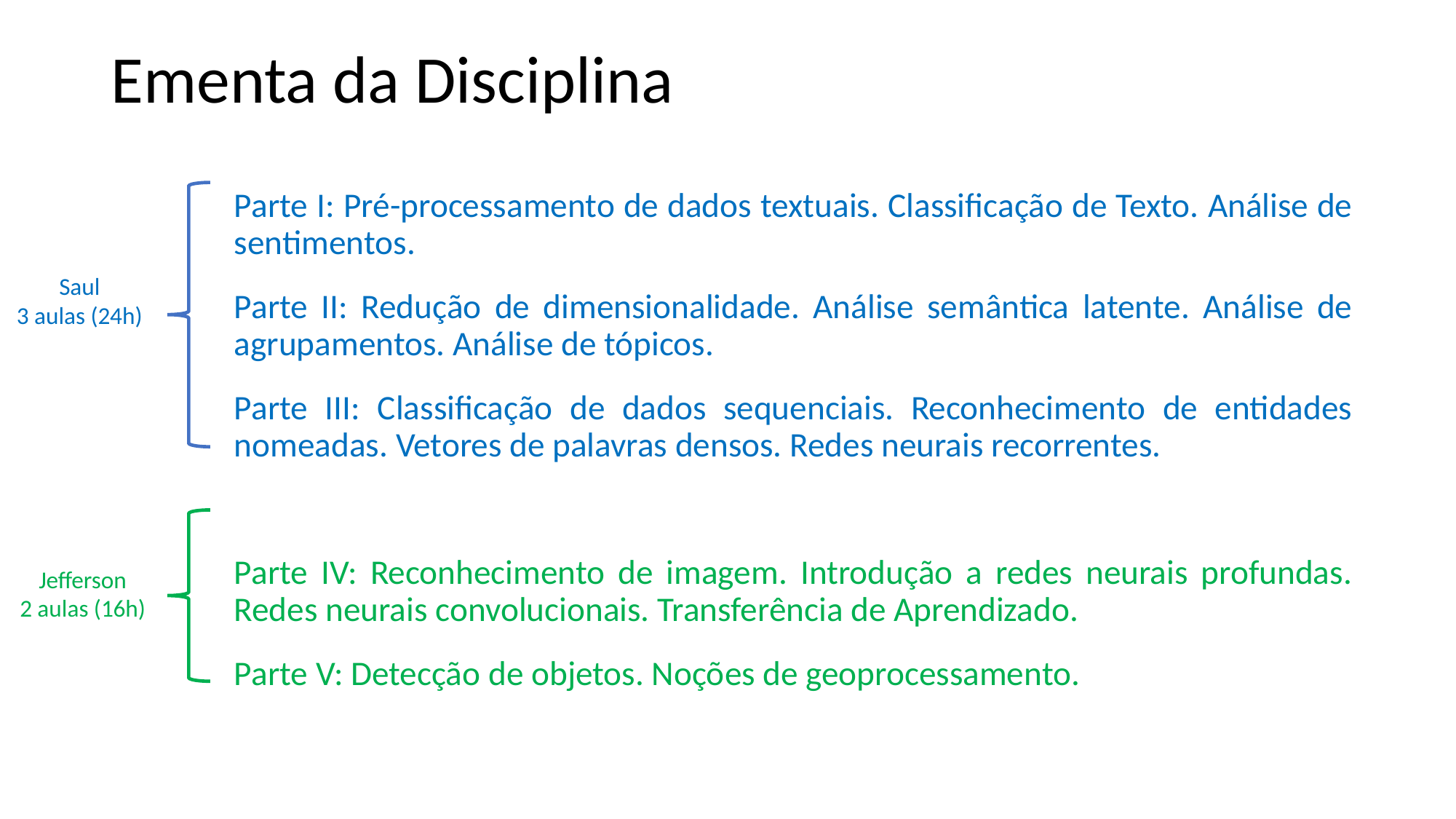

# Ementa da Disciplina

Parte I: Pré-processamento de dados textuais. Classificação de Texto. Análise de sentimentos.
Parte II: Redução de dimensionalidade. Análise semântica latente. Análise de agrupamentos. Análise de tópicos.
Parte III: Classificação de dados sequenciais. Reconhecimento de entidades nomeadas. Vetores de palavras densos. Redes neurais recorrentes.

Parte IV: Reconhecimento de imagem. Introdução a redes neurais profundas. Redes neurais convolucionais. Transferência de Aprendizado.
Parte V: Detecção de objetos. Noções de geoprocessamento.

Saul
3 aulas (24h)

Jefferson
2 aulas (16h)